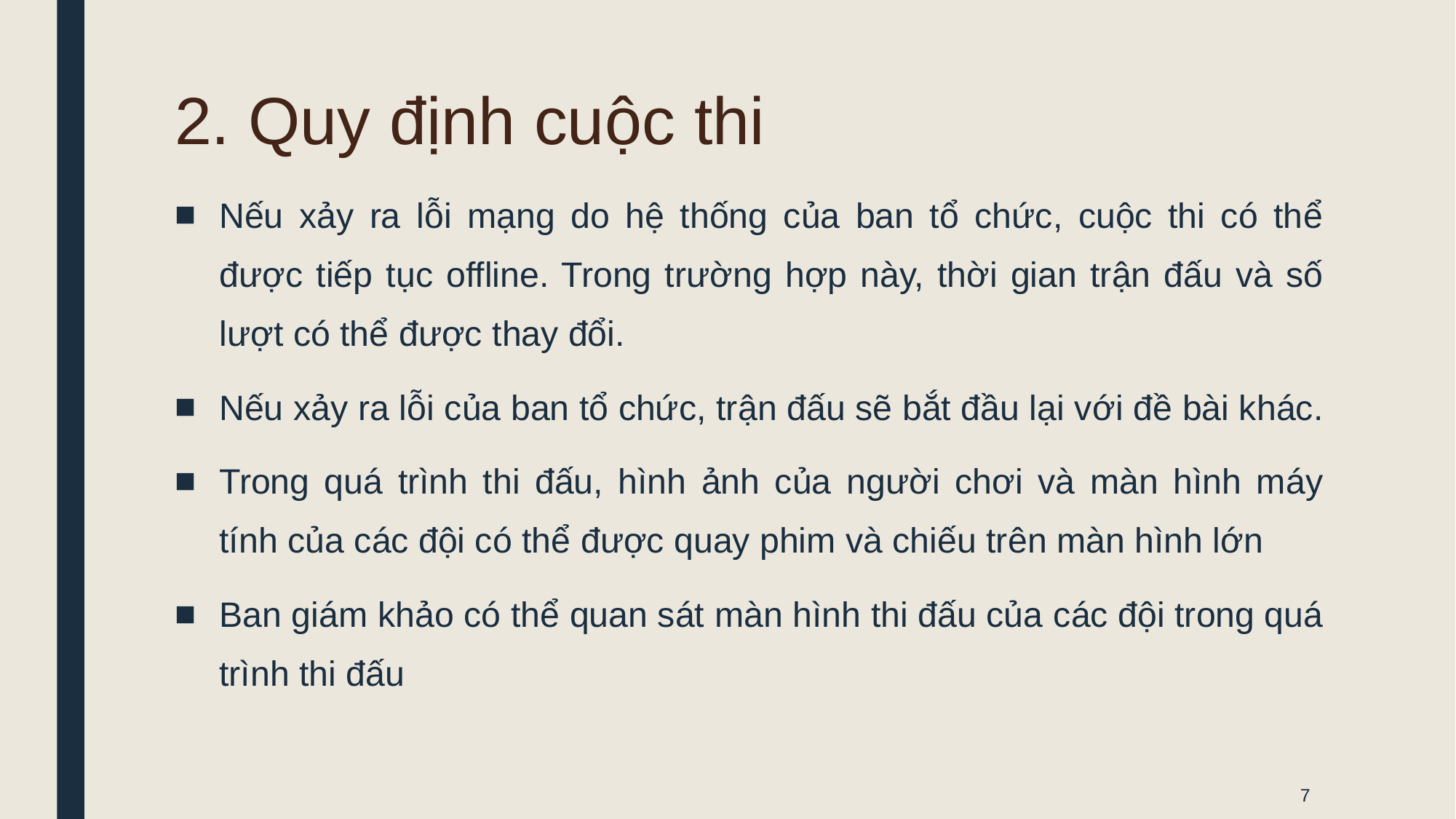

# 2. Quy định cuộc thi
Nếu xảy ra lỗi mạng do hệ thống của ban tổ chức, cuộc thi có thể được tiếp tục offline. Trong trường hợp này, thời gian trận đấu và số lượt có thể được thay đổi.
Nếu xảy ra lỗi của ban tổ chức, trận đấu sẽ bắt đầu lại với đề bài khác.
Trong quá trình thi đấu, hình ảnh của người chơi và màn hình máy tính của các đội có thể được quay phim và chiếu trên màn hình lớn
Ban giám khảo có thể quan sát màn hình thi đấu của các đội trong quá trình thi đấu

7